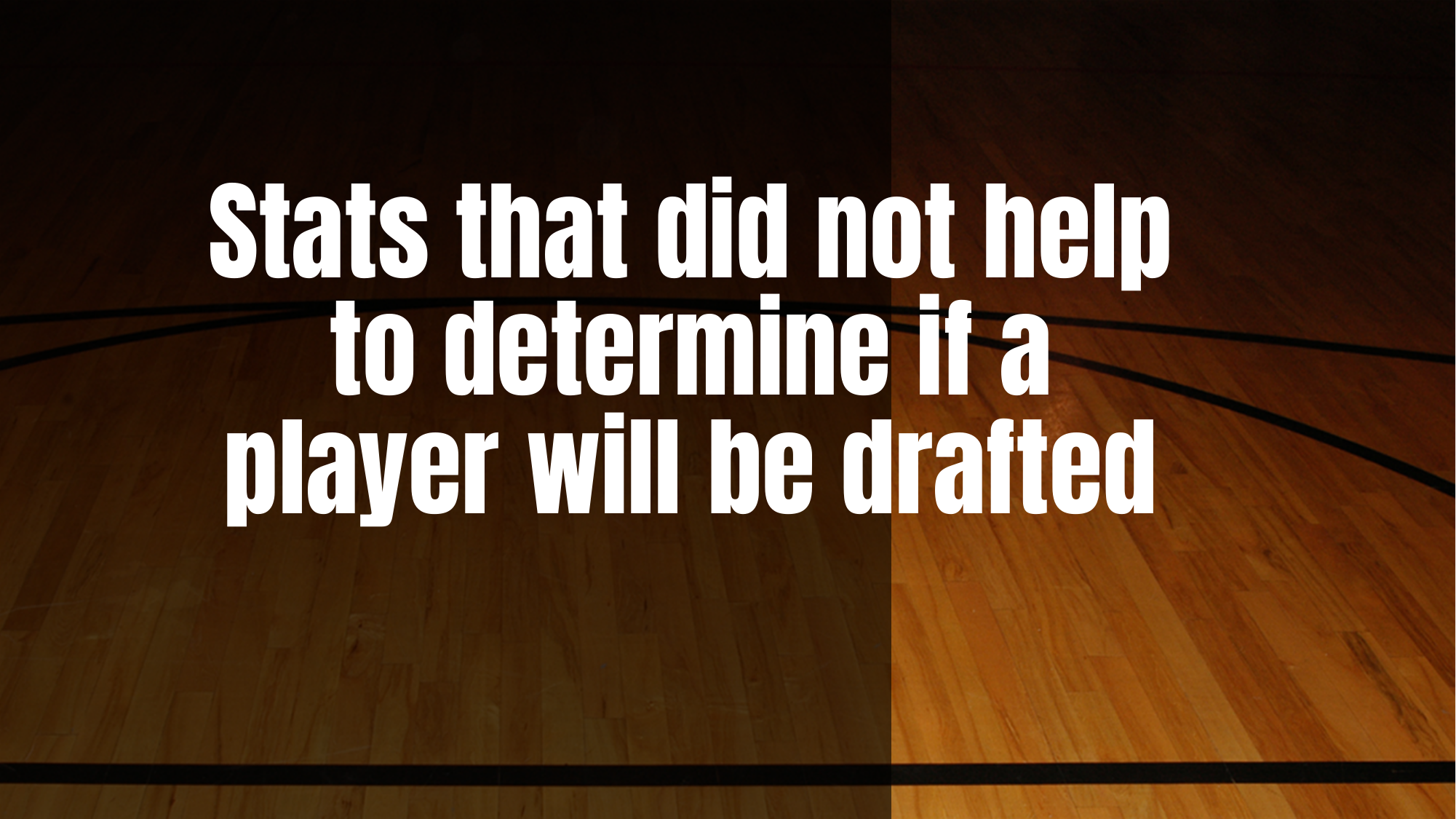

# Stats that did not help to determine if a player will be drafted